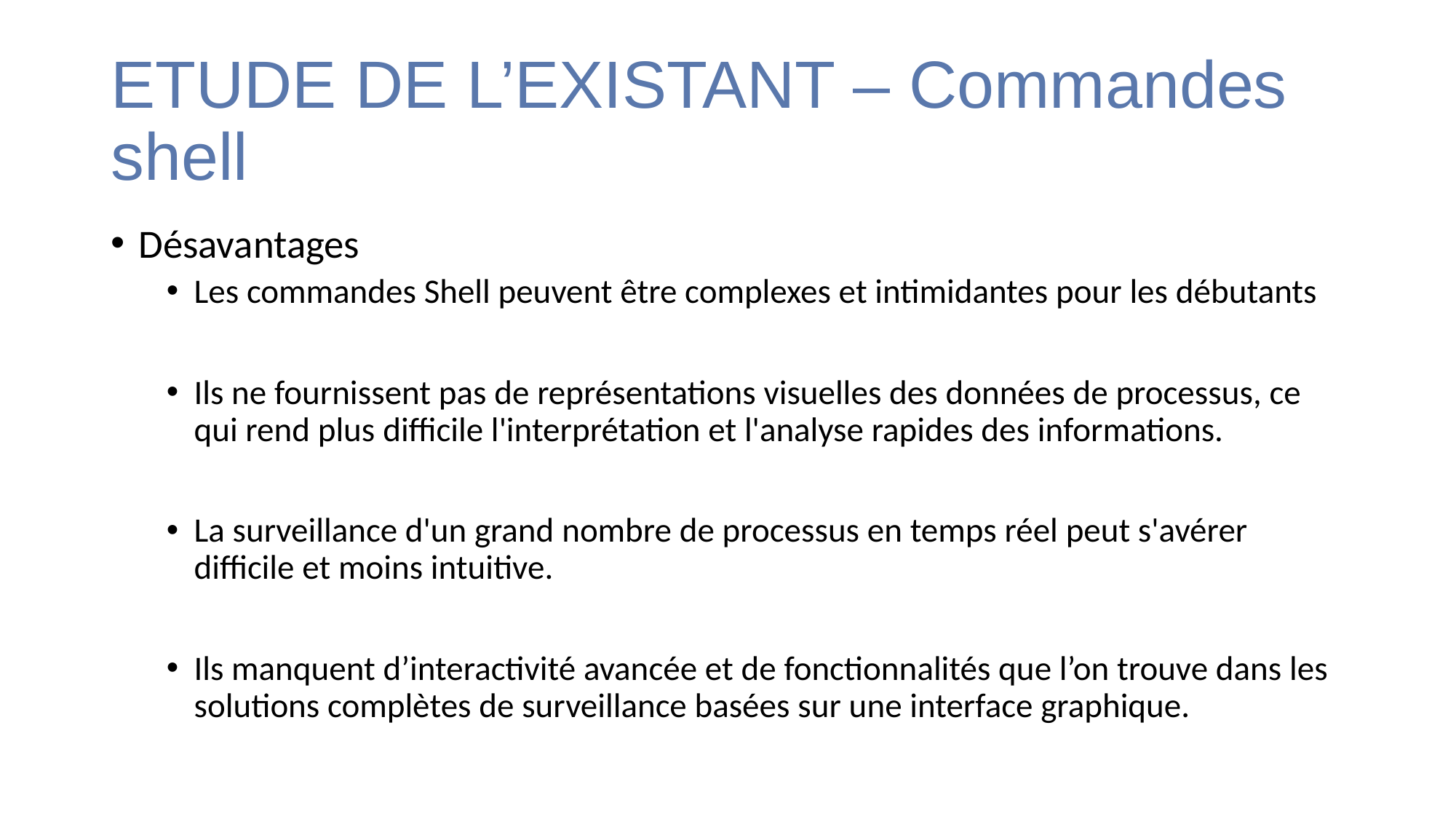

# ETUDE DE L’EXISTANT – Commandes shell
Désavantages
Les commandes Shell peuvent être complexes et intimidantes pour les débutants

Ils ne fournissent pas de représentations visuelles des données de processus, ce qui rend plus difficile l'interprétation et l'analyse rapides des informations.

La surveillance d'un grand nombre de processus en temps réel peut s'avérer difficile et moins intuitive.

Ils manquent d’interactivité avancée et de fonctionnalités que l’on trouve dans les solutions complètes de surveillance basées sur une interface graphique.